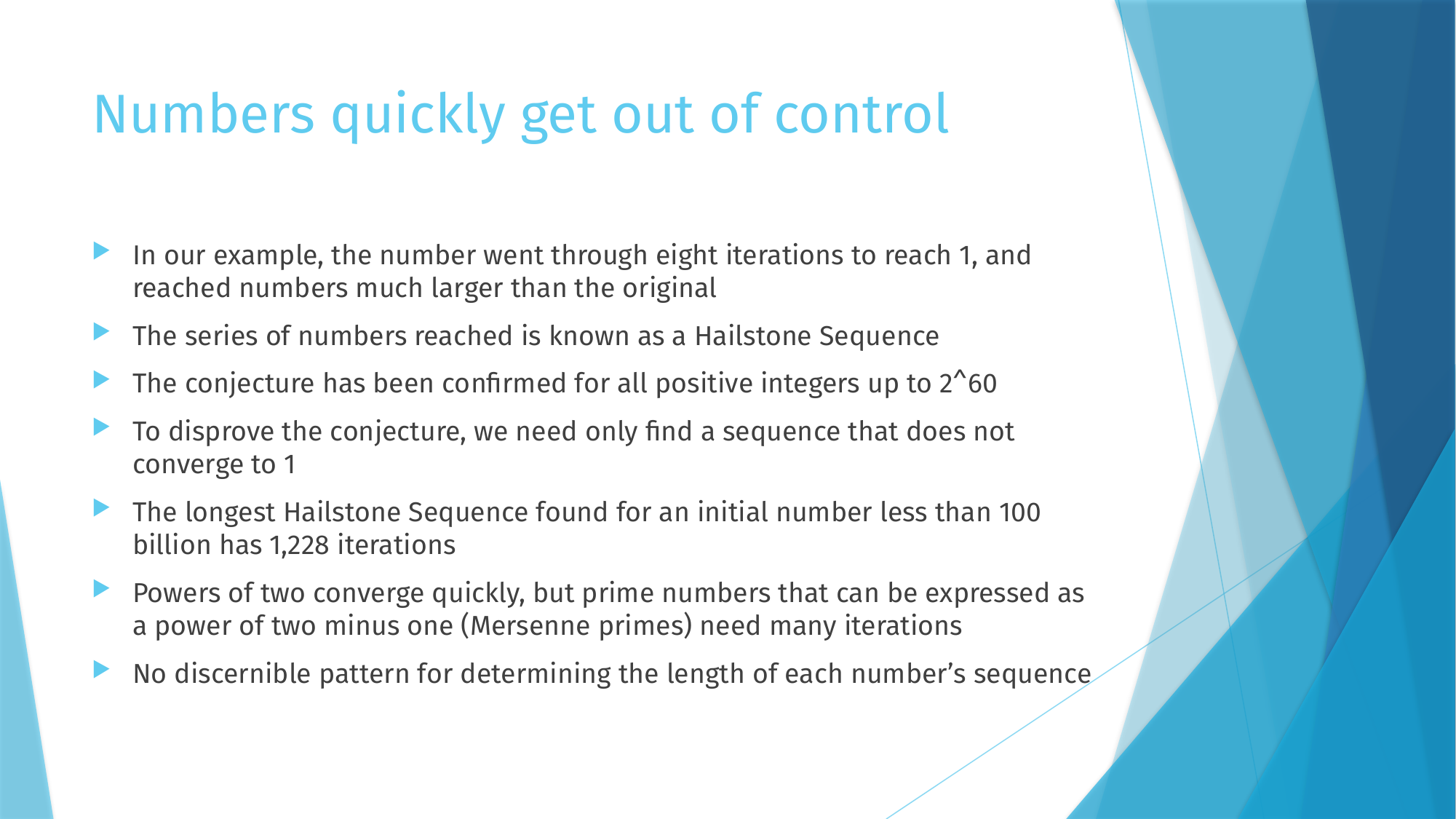

# Numbers quickly get out of control
In our example, the number went through eight iterations to reach 1, and reached numbers much larger than the original
The series of numbers reached is known as a Hailstone Sequence
The conjecture has been confirmed for all positive integers up to 2^60
To disprove the conjecture, we need only find a sequence that does not converge to 1
The longest Hailstone Sequence found for an initial number less than 100 billion has 1,228 iterations
Powers of two converge quickly, but prime numbers that can be expressed as a power of two minus one (Mersenne primes) need many iterations
No discernible pattern for determining the length of each number’s sequence